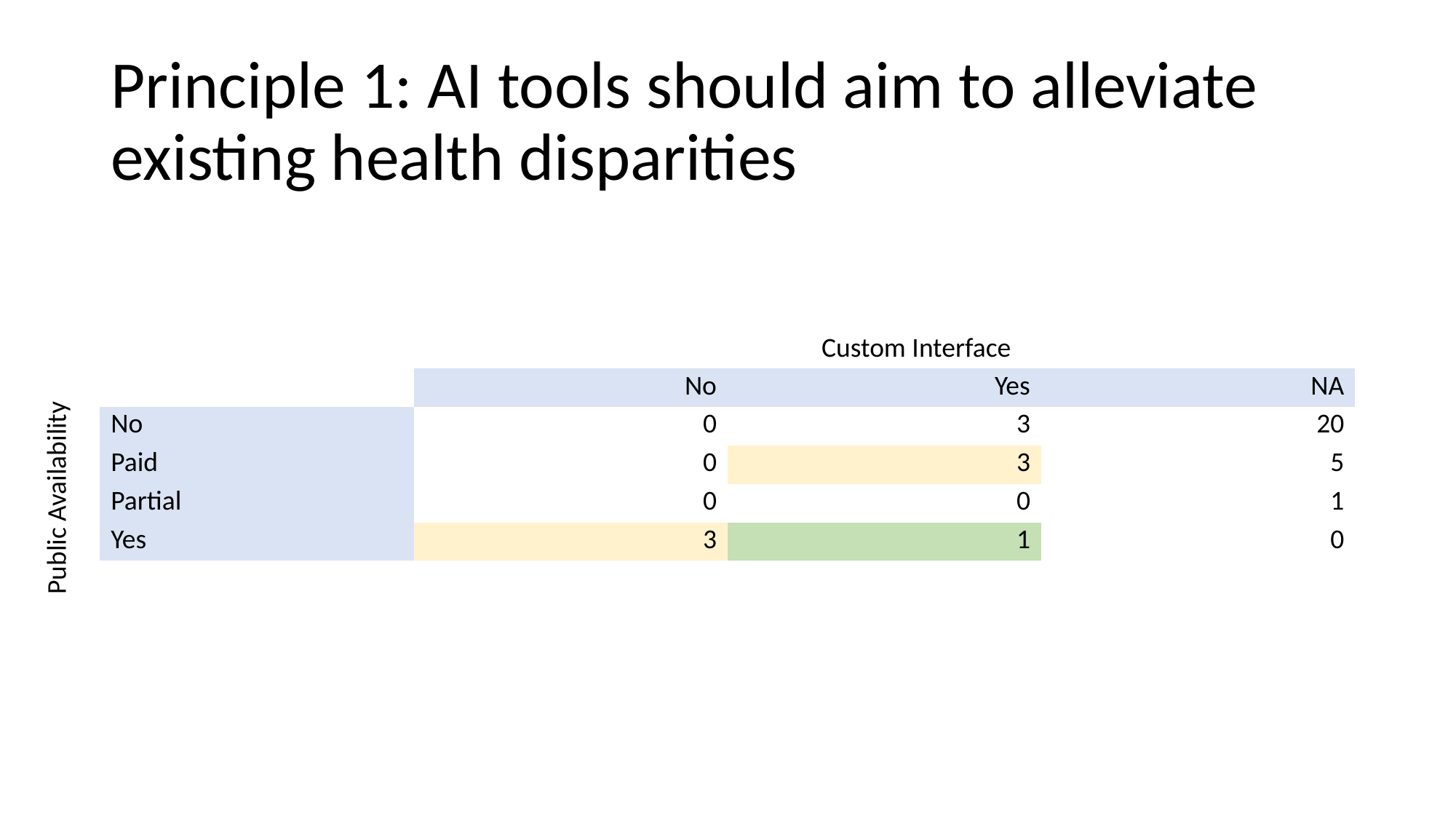

# Principle 1: AI tools should aim to alleviate existing health disparities
Custom Interface
|  | No | Yes | NA |
| --- | --- | --- | --- |
| No | 0 | 3 | 20 |
| Paid | 0 | 3 | 5 |
| Partial | 0 | 0 | 1 |
| Yes | 3 | 1 | 0 |
Public Availability